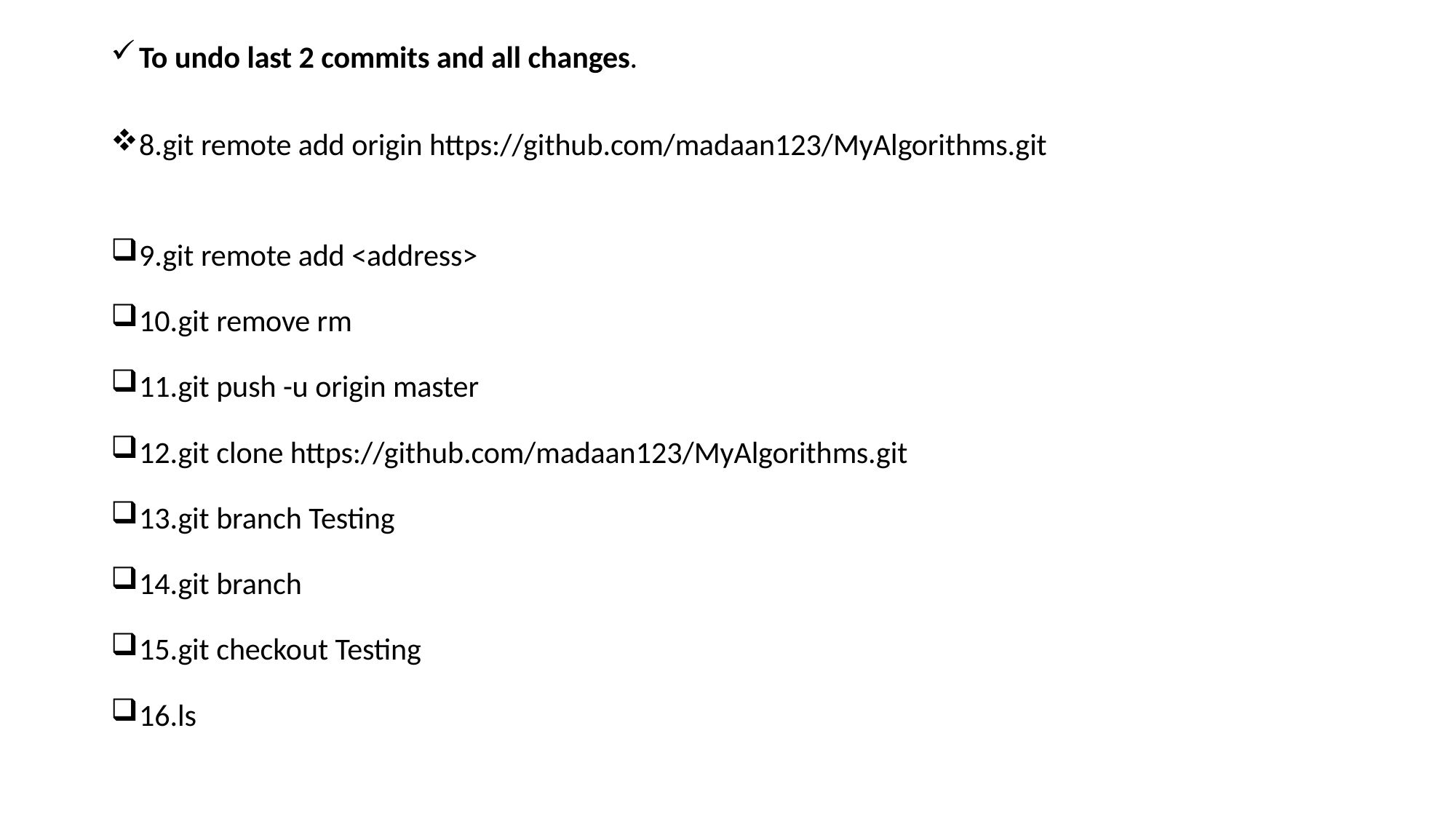

To undo last 2 commits and all changes.

8.git remote add origin https://github.com/madaan123/MyAlgorithms.git

9.git remote add <address>
10.git remove rm
11.git push -u origin master
12.git clone https://github.com/madaan123/MyAlgorithms.git
13.git branch Testing
14.git branch
15.git checkout Testing
16.ls